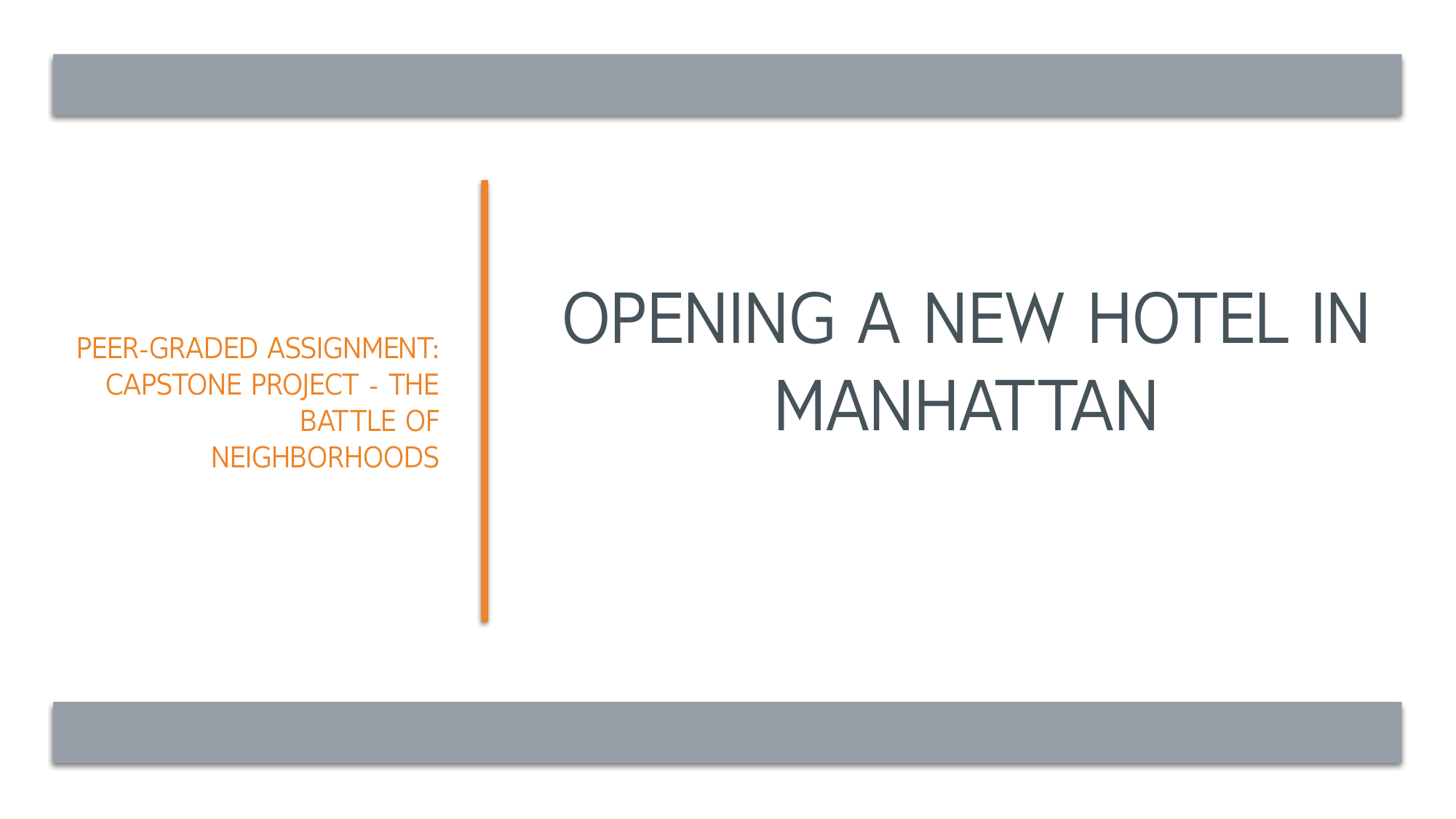

Peer-graded Assignment: Capstone Project - The Battle of Neighborhoods
# Opening a New Hotel in Manhattan